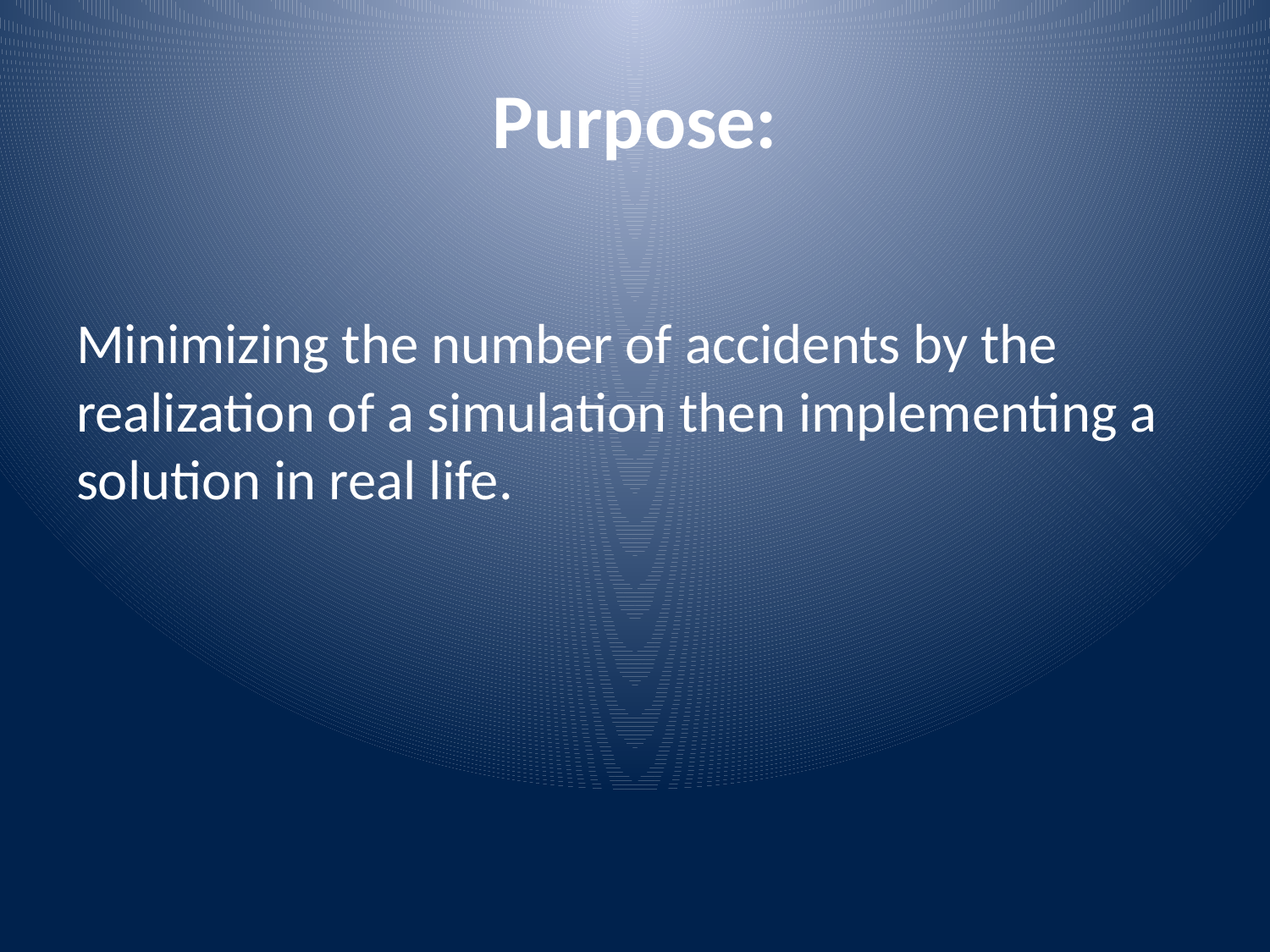

# Purpose:

Minimizing the number of accidents by the realization of a simulation then implementing a solution in real life.